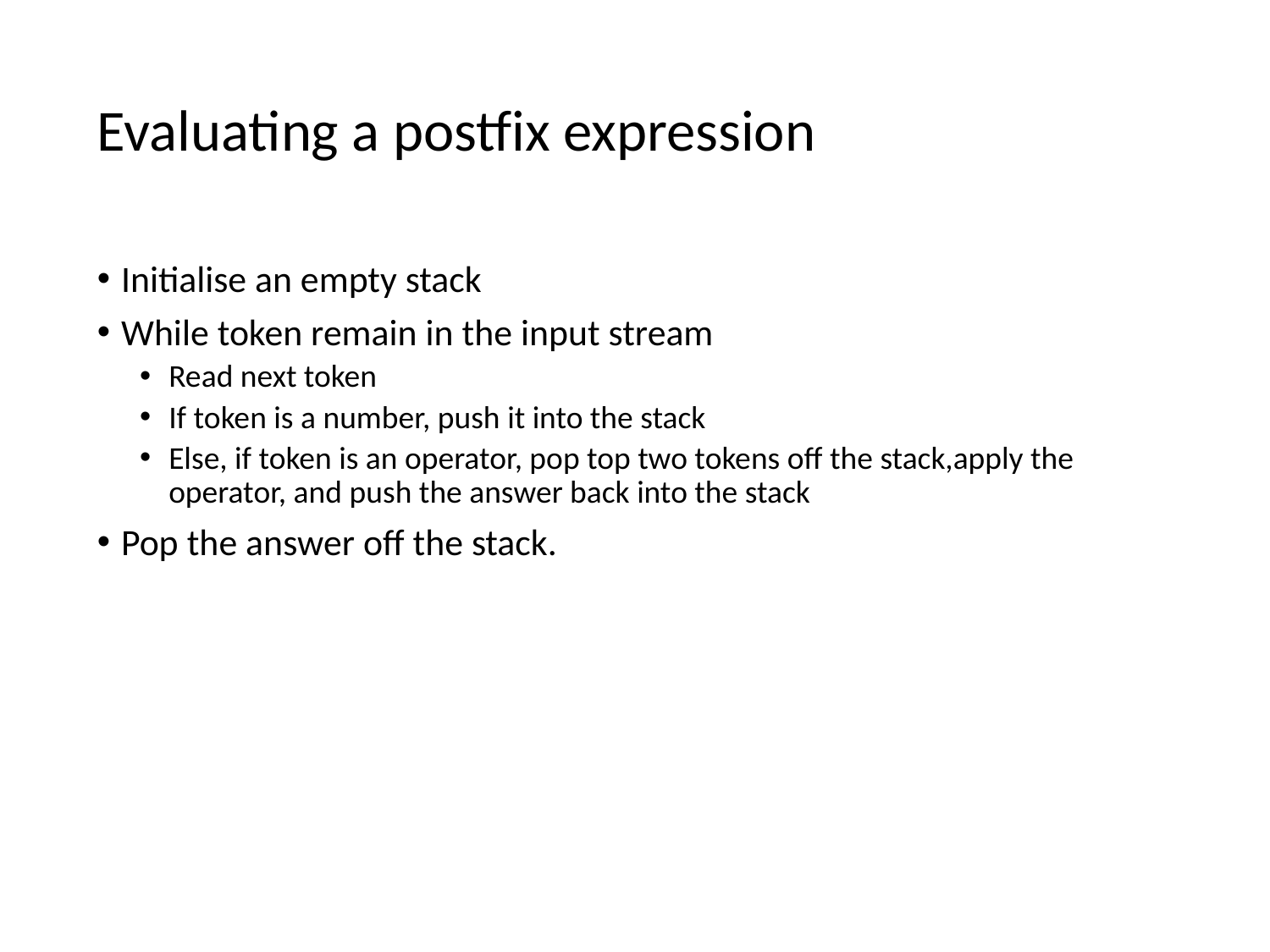

# Evaluating a postfix expression
Initialise an empty stack
While token remain in the input stream
Read next token
If token is a number, push it into the stack
Else, if token is an operator, pop top two tokens off the stack,apply the operator, and push the answer back into the stack
Pop the answer off the stack.